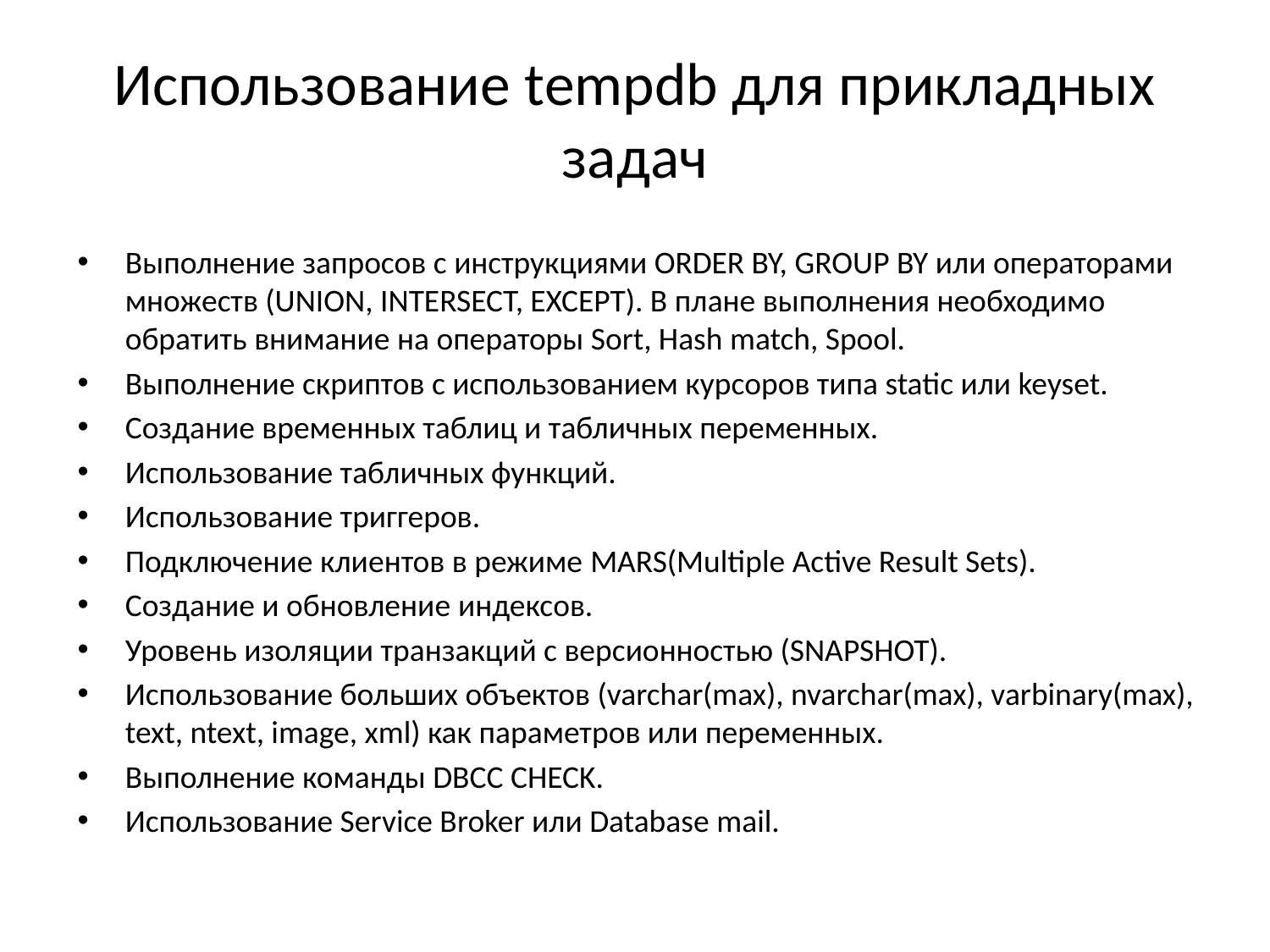

# Использование tempdb для прикладных задач
Выполнение запросов с инструкциями ORDER BY, GROUP BY или операторами множеств (UNION, INTERSECT, EXCEPT). В плане выполнения необходимо обратить внимание на операторы Sort, Hash match, Spool.
Выполнение скриптов с использованием курсоров типа static или keyset.
Создание временных таблиц и табличных переменных.
Использование табличных функций.
Использование триггеров.
Подключение клиентов в режиме MARS(Multiple Active Result Sets).
Создание и обновление индексов.
Уровень изоляции транзакций с версионностью (SNAPSHOT).
Использование больших объектов (varchar(max), nvarchar(max), varbinary(max), text, ntext, image, xml) как параметров или переменных.
Выполнение команды DBCC CHECK.
Использование Service Broker или Database mail.